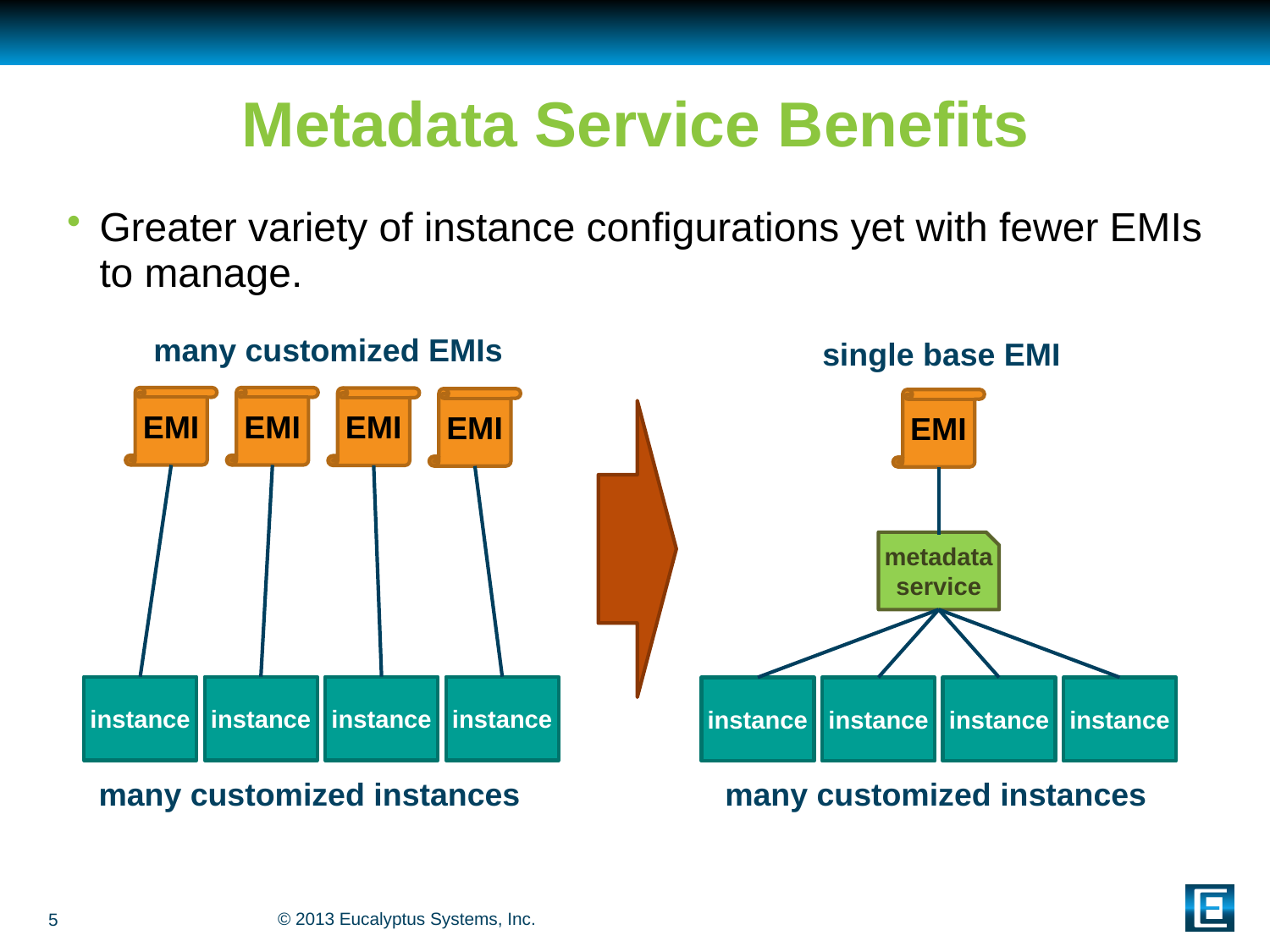

# Metadata Service Benefits
Greater variety of instance configurations yet with fewer EMIs to manage.
many customized EMIs

EMI

EMI

EMI

EMI

instance

instance

instance

instance
many customized instances
single base EMI

EMI

metadata service

instance

instance

instance

instance
many customized instances

5